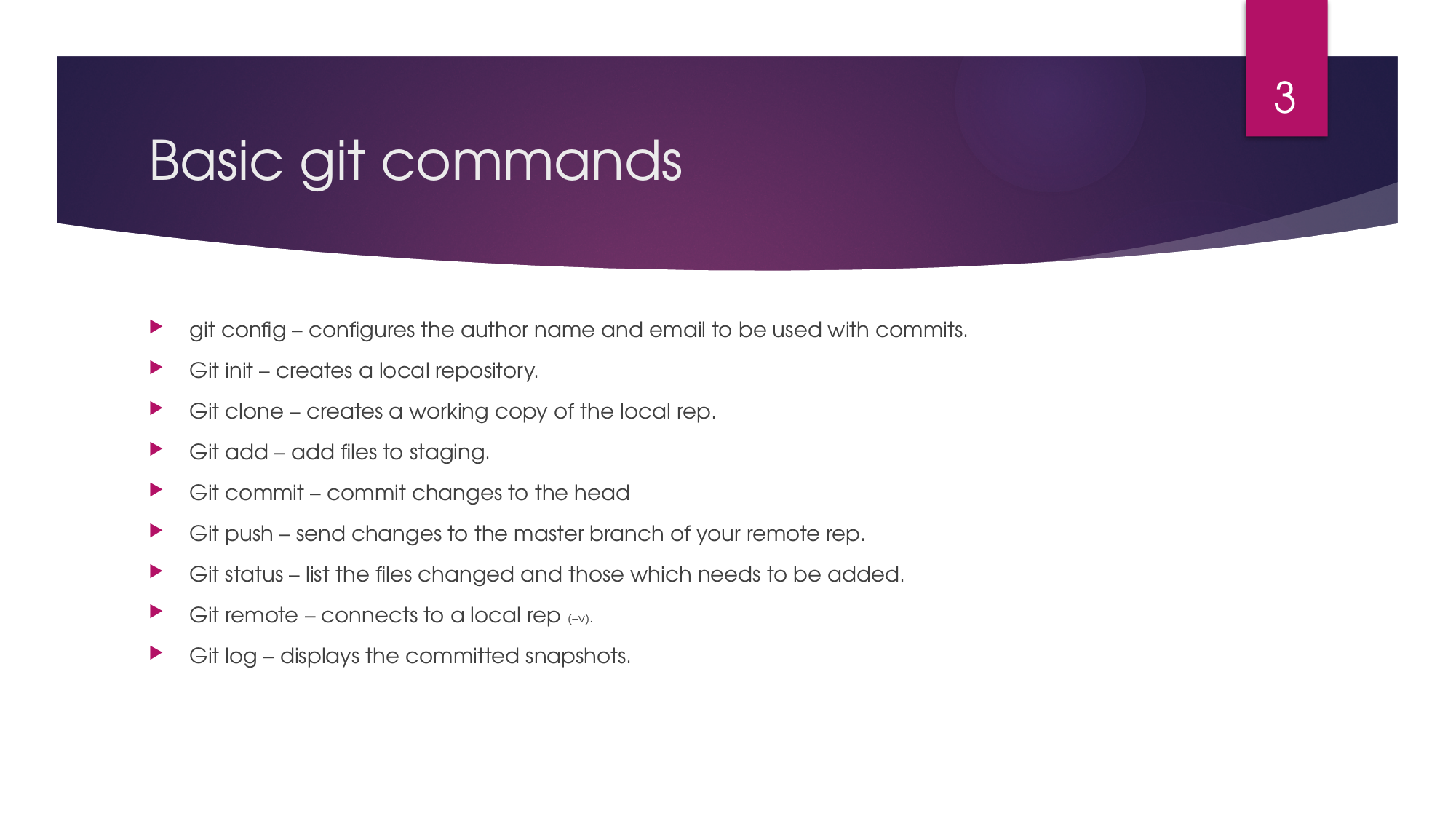

3
# Basic git commands
git config – configures the author name and email to be used with commits.
Git init – creates a local repository.
Git clone – creates a working copy of the local rep.
Git add – add files to staging.
Git commit – commit changes to the head
Git push – send changes to the master branch of your remote rep.
Git status – list the files changed and those which needs to be added.
Git remote – connects to a local rep (–v).
Git log – displays the committed snapshots.